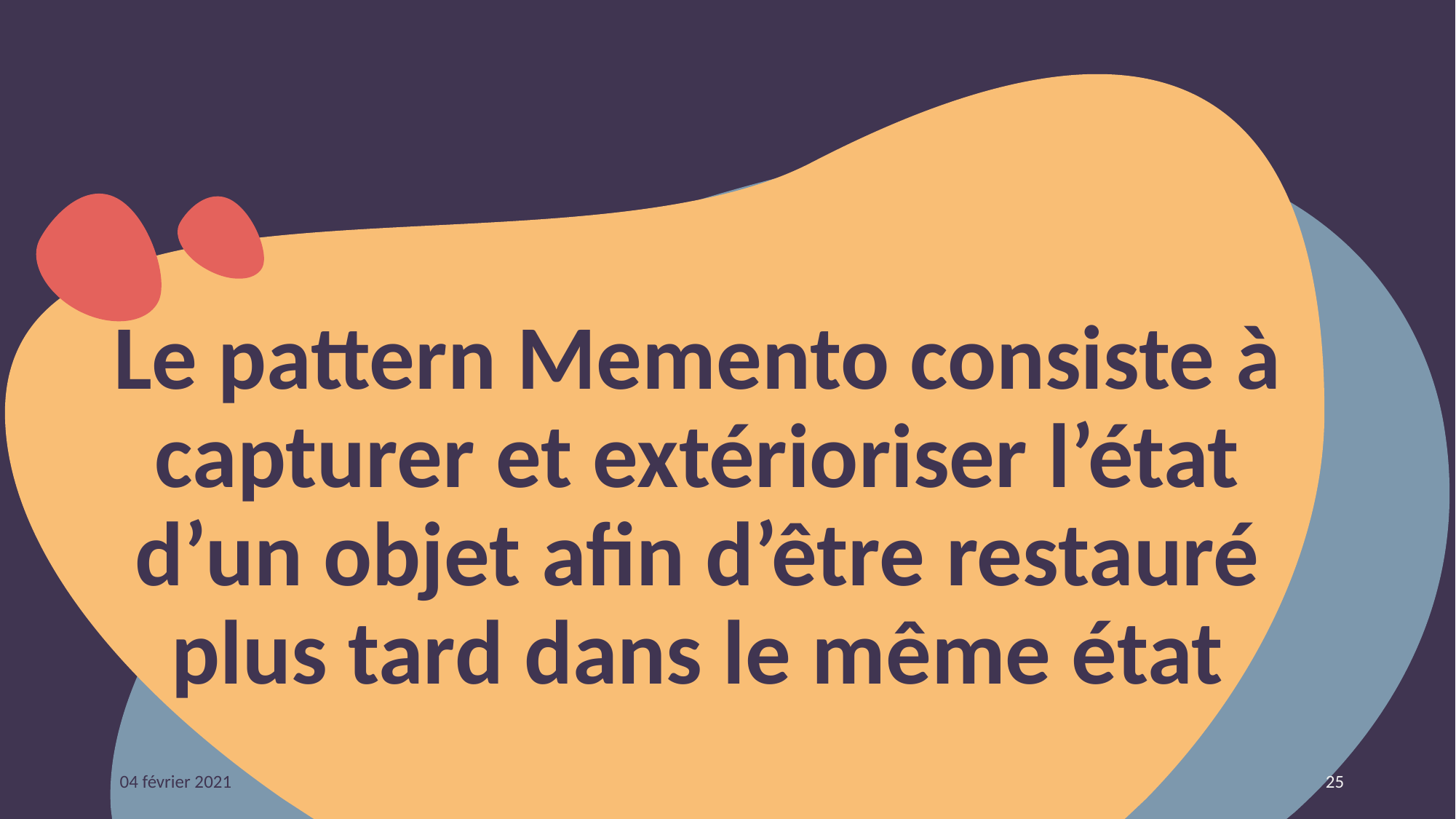

Le pattern Memento consiste à capturer et extérioriser l’état d’un objet afin d’être restauré plus tard dans le même état
04 février 2021
Command & Memento - Aurélien BOUDIER
25